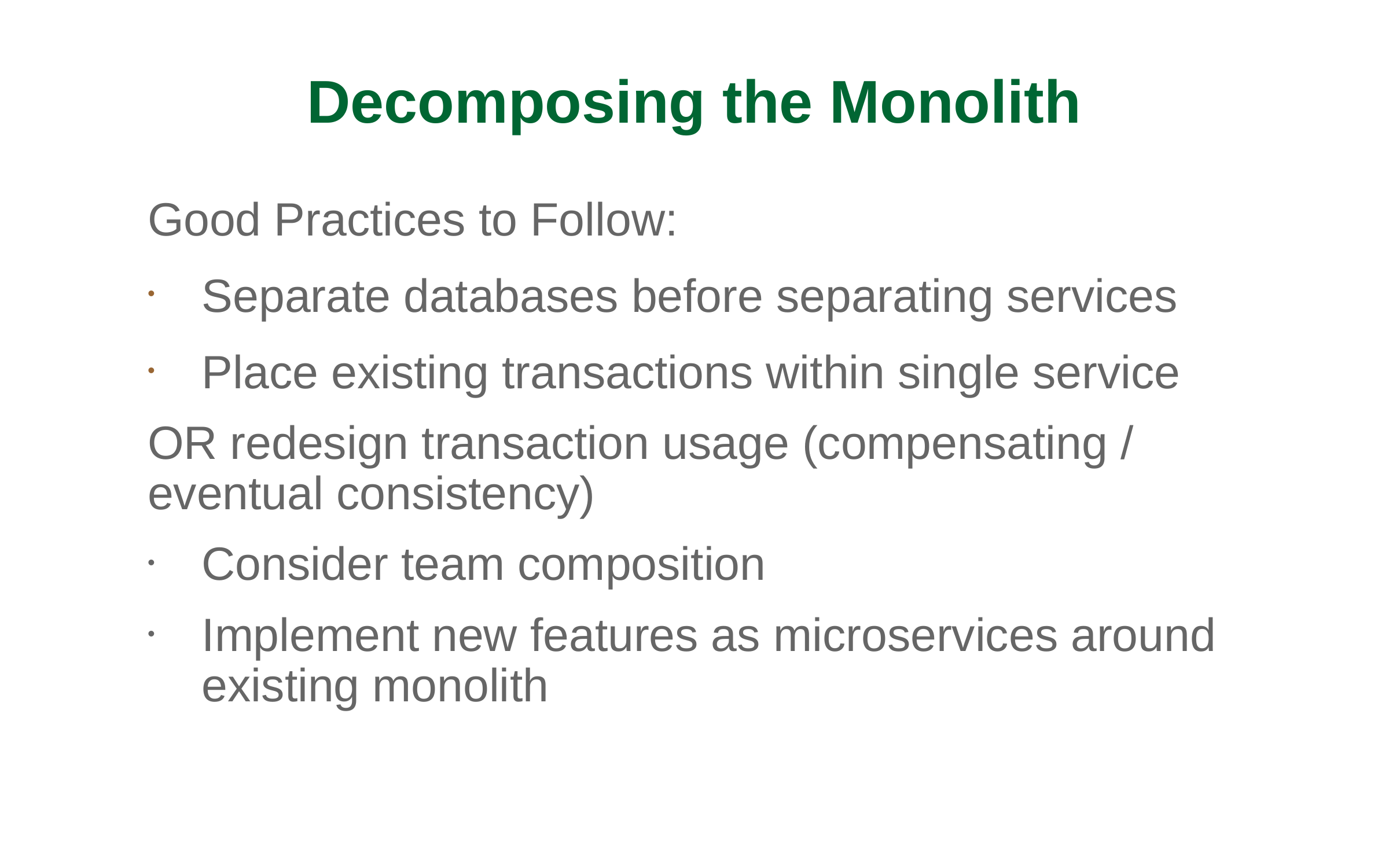

Decomposing the Monolith
Good Practices to Follow:
Separate databases before separating services
Place existing transactions within single service
OR redesign transaction usage (compensating / eventual consistency)
Consider team composition
Implement new features as microservices around existing monolith